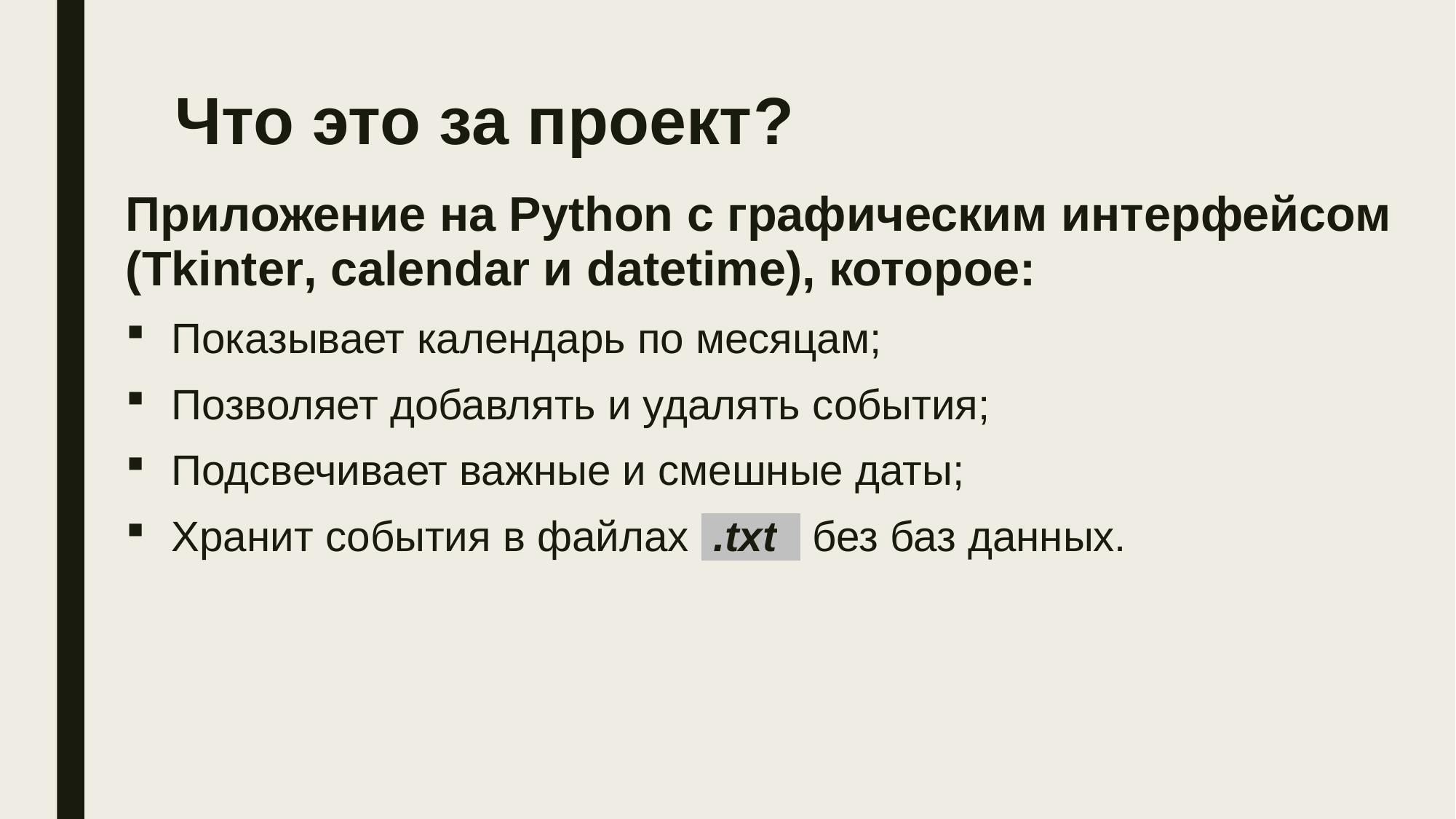

# Что это за проект?
Приложение на Python с графическим интерфейсом (Tkinter, calendar и datetime), которое:
Показывает календарь по месяцам;
Позволяет добавлять и удалять события;
Подсвечивает важные и смешные даты;
Хранит события в файлах  .txt   без баз данных.